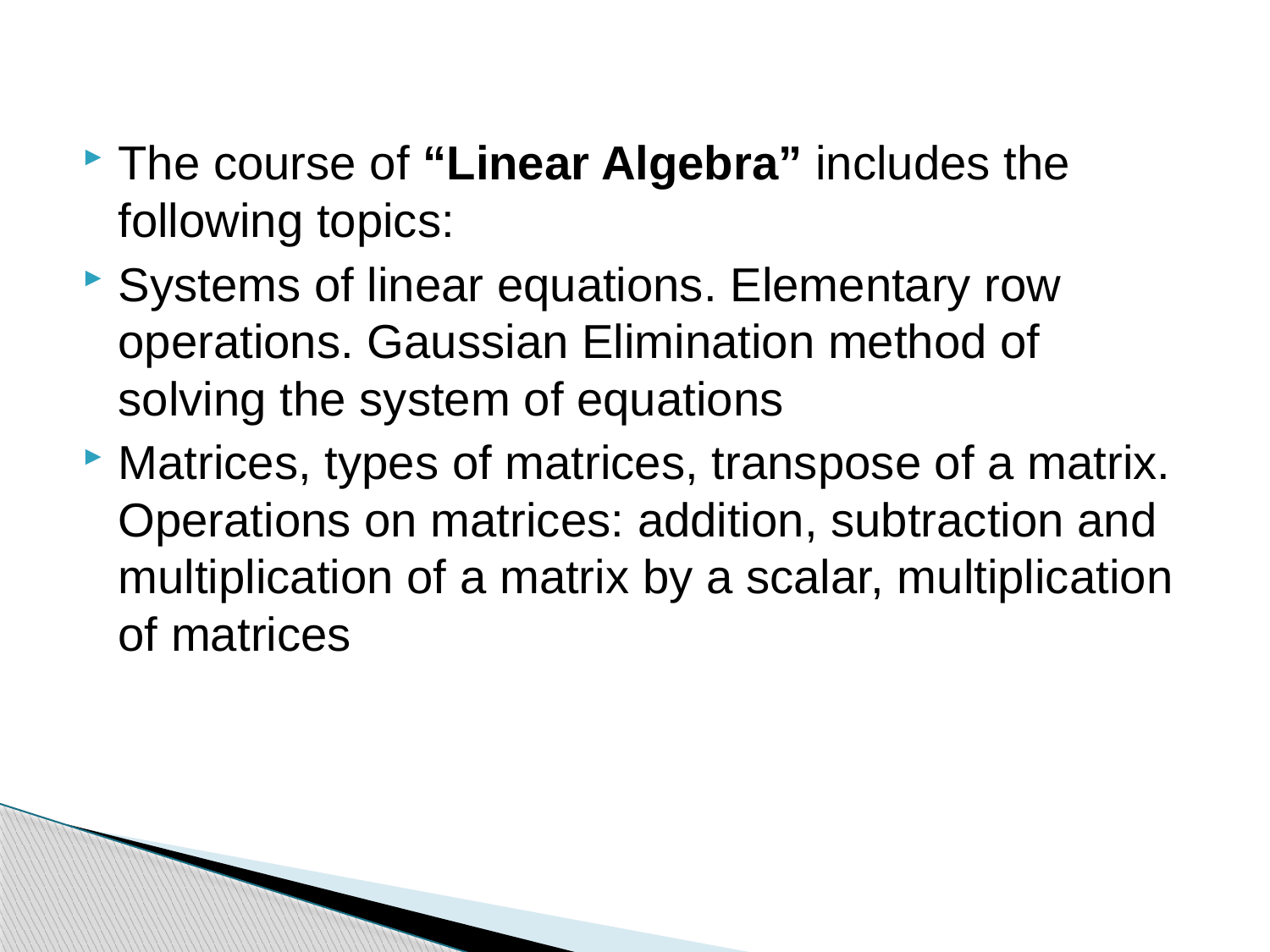

The course of “Linear Algebra” includes the following topics:
Systems of linear equations. Elementary row operations. Gaussian Elimination method of solving the system of equations
Matrices, types of matrices, transpose of a matrix. Operations on matrices: addition, subtraction and multiplication of a matrix by a scalar, multiplication of matrices